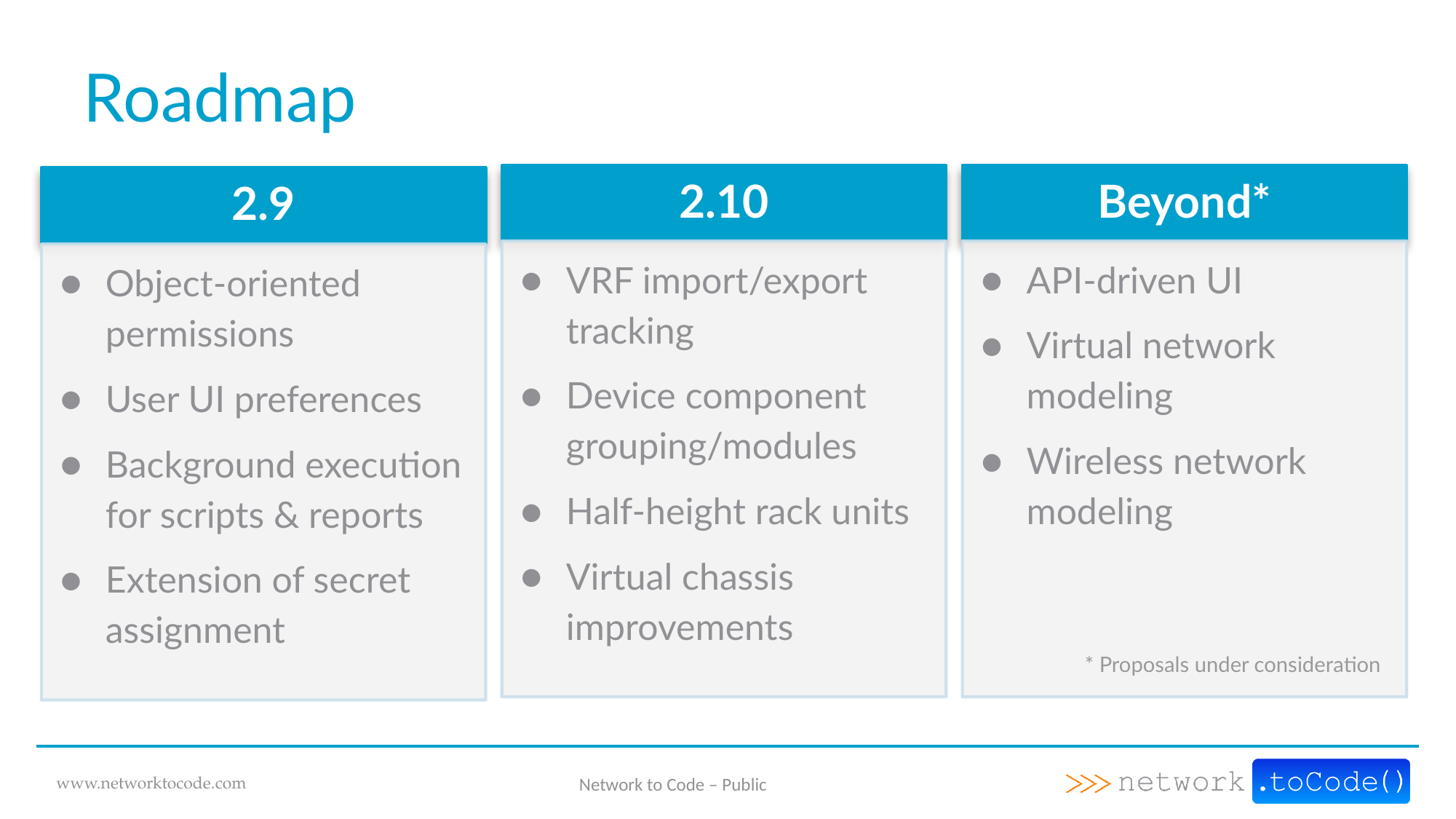

# Roadmap

2.10

Beyond*

2.9

VRF import/export tracking
Device component grouping/modules
Half-height rack units
Virtual chassis improvements

API-driven UI
Virtual network modeling
Wireless network modeling

Object-oriented permissions
User UI preferences
Background execution for scripts & reports
Extension of secret assignment
* Proposals under consideration